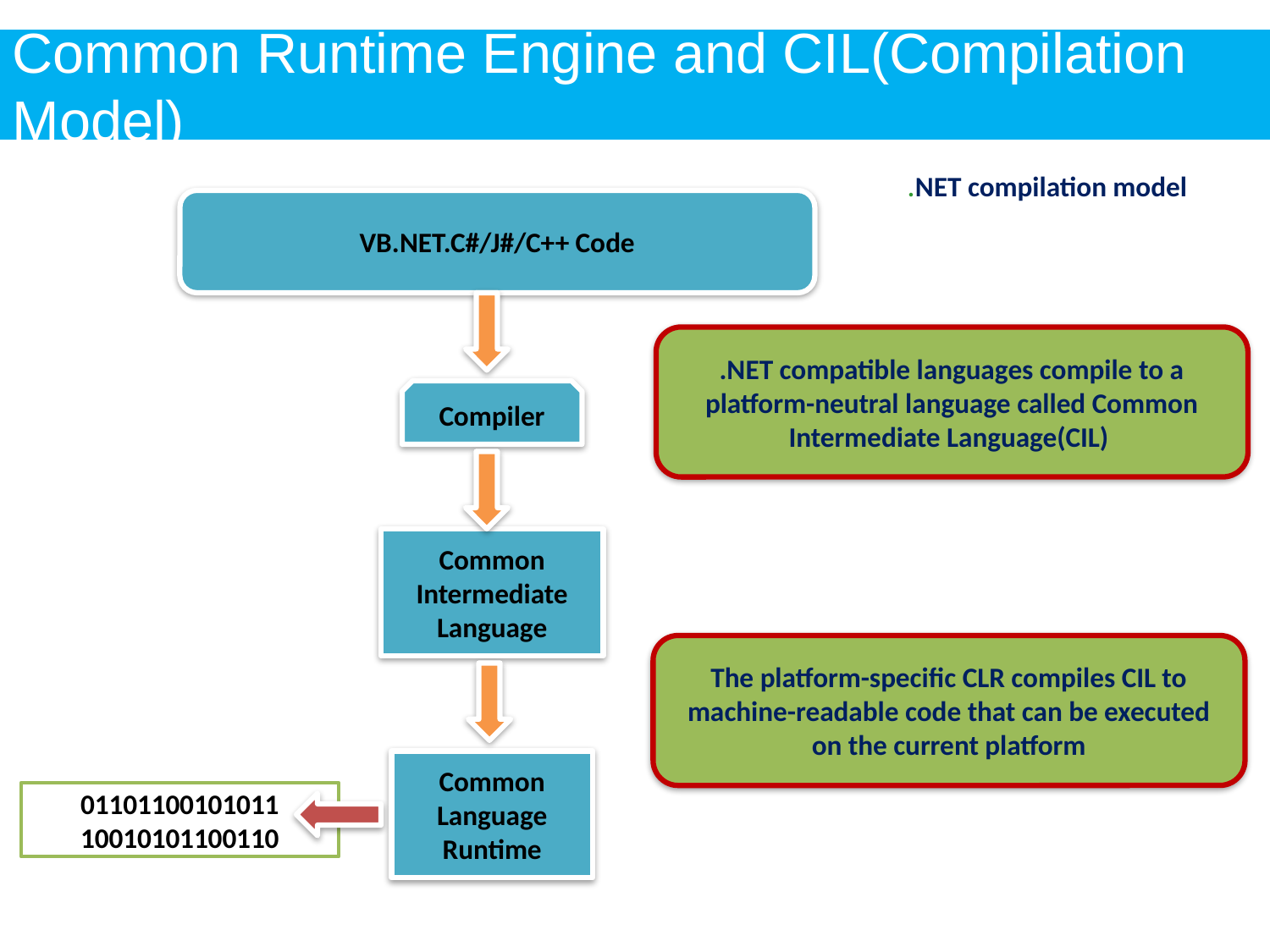

Common Runtime Engine and CIL(Compilation Model)
.NET compilation model

VB.NET.C#/J#/C++ Code

.NET compatible languages compile to a platform-neutral language called Common Intermediate Language(CIL)
Compiler

Common Intermediate Language
The platform-specific CLR compiles CIL to machine-readable code that can be executed on the current platform

Common Language Runtime
01101100101011
10010101100110